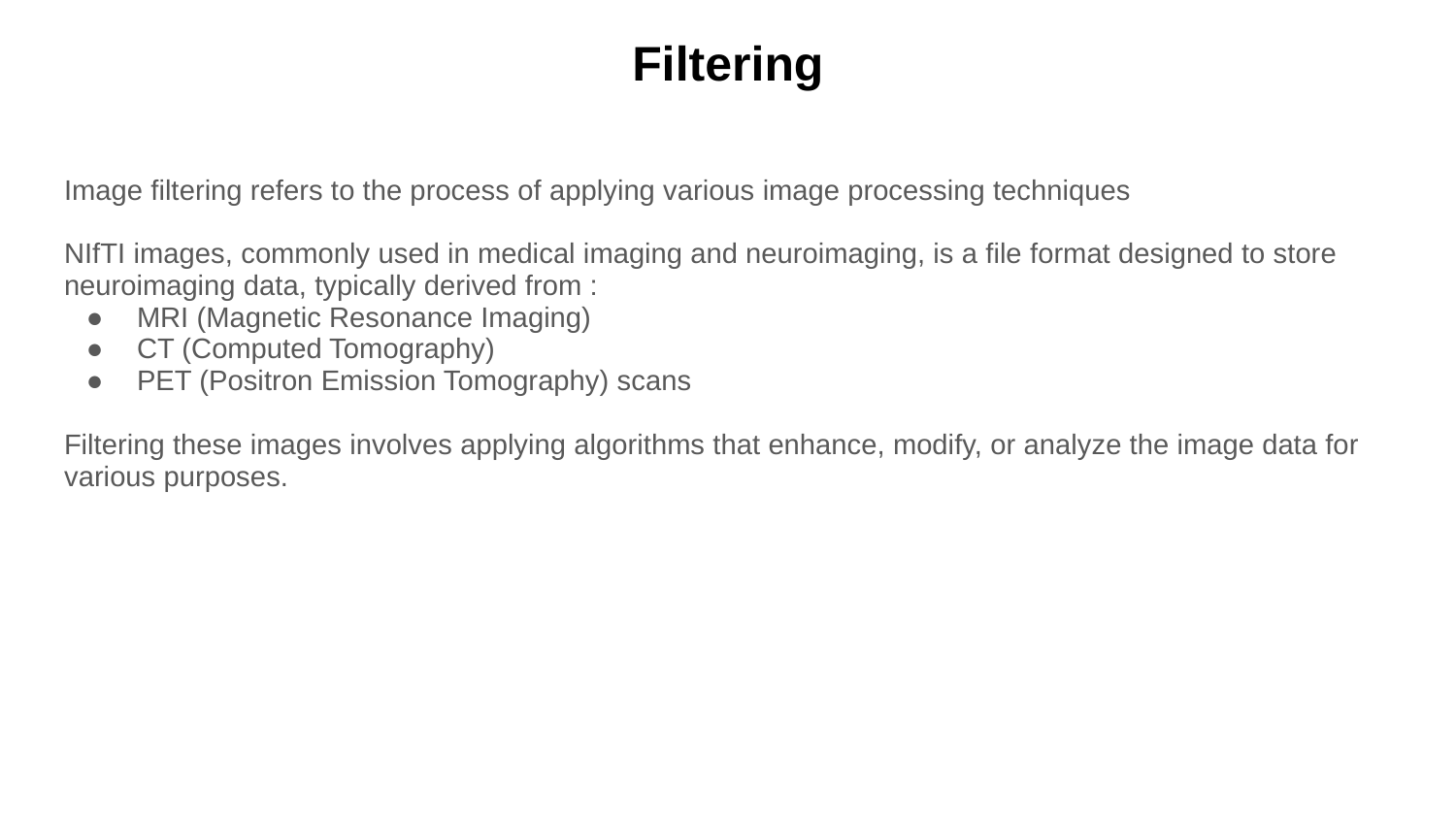

# Filtering
Image filtering refers to the process of applying various image processing techniques

NIfTI images, commonly used in medical imaging and neuroimaging, is a file format designed to store neuroimaging data, typically derived from :
MRI (Magnetic Resonance Imaging)
CT (Computed Tomography)
PET (Positron Emission Tomography) scans

Filtering these images involves applying algorithms that enhance, modify, or analyze the image data for various purposes.